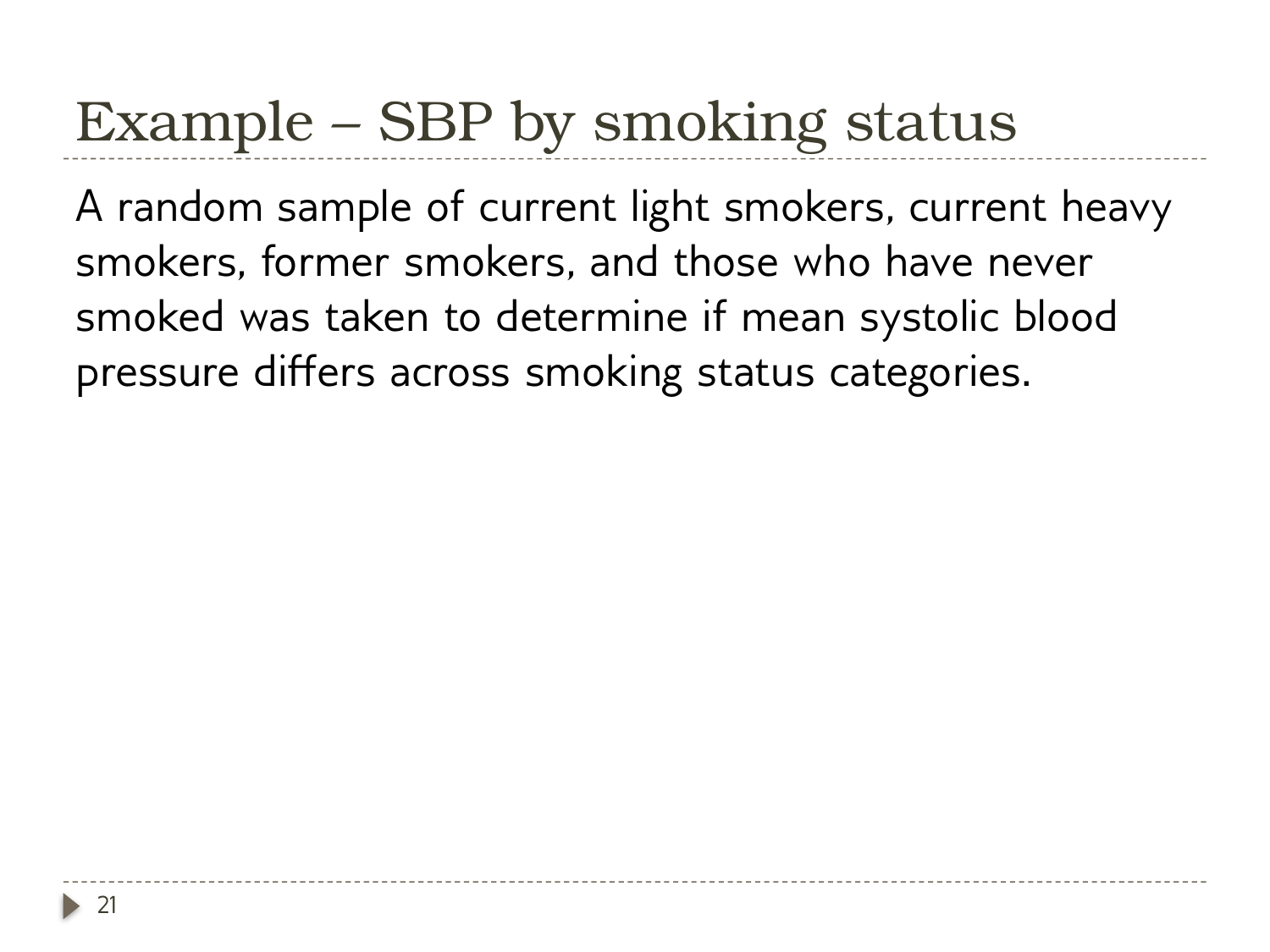

# Example – SBP by smoking status
A random sample of current light smokers, current heavy smokers, former smokers, and those who have never smoked was taken to determine if mean systolic blood pressure differs across smoking status categories.
21